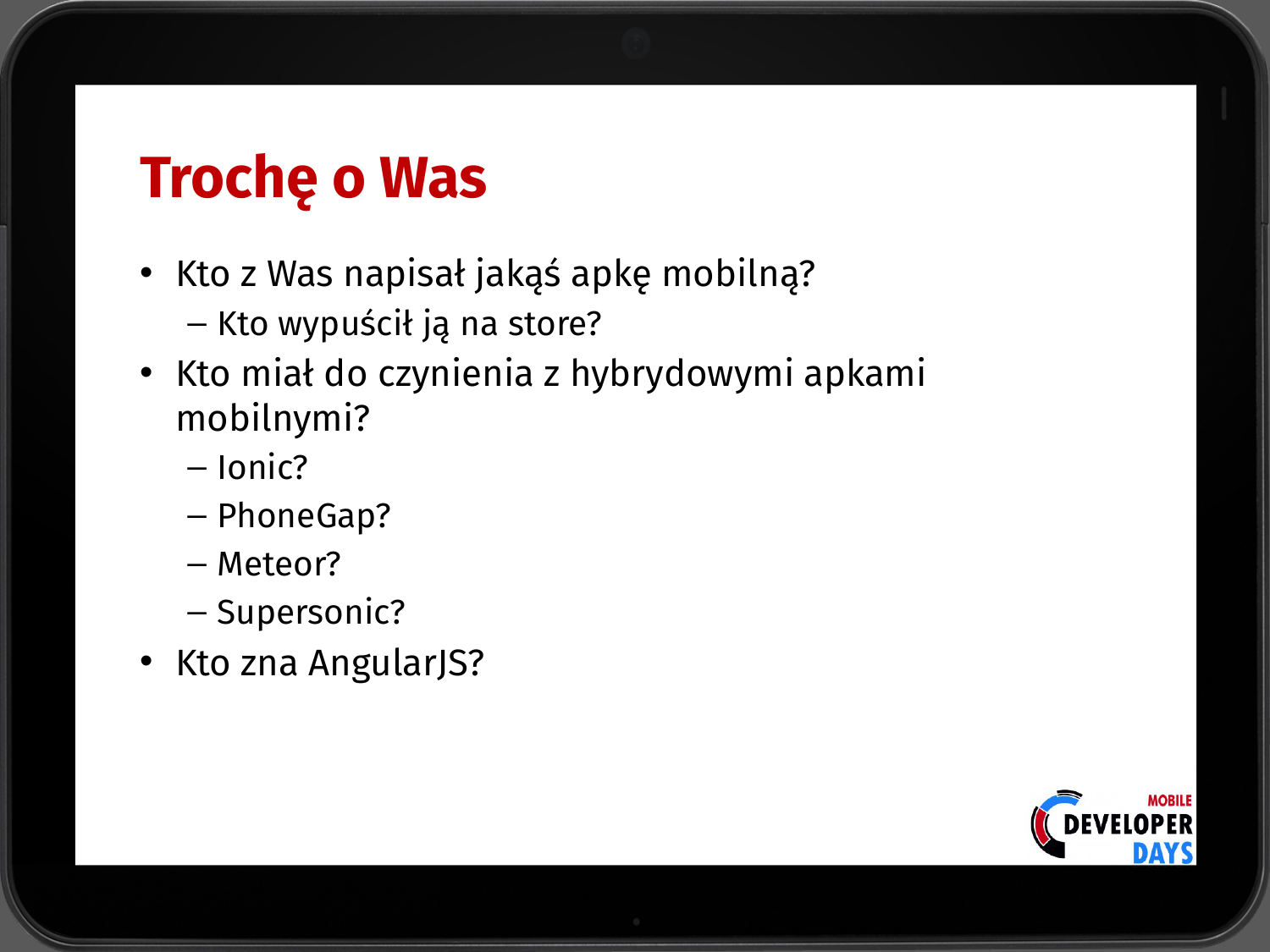

# Trochę o Was
Kto z Was napisał jakąś apkę mobilną?
Kto wypuścił ją na store?
Kto miał do czynienia z hybrydowymi apkami mobilnymi?
Ionic?
PhoneGap?
Meteor?
Supersonic?
Kto zna AngularJS?